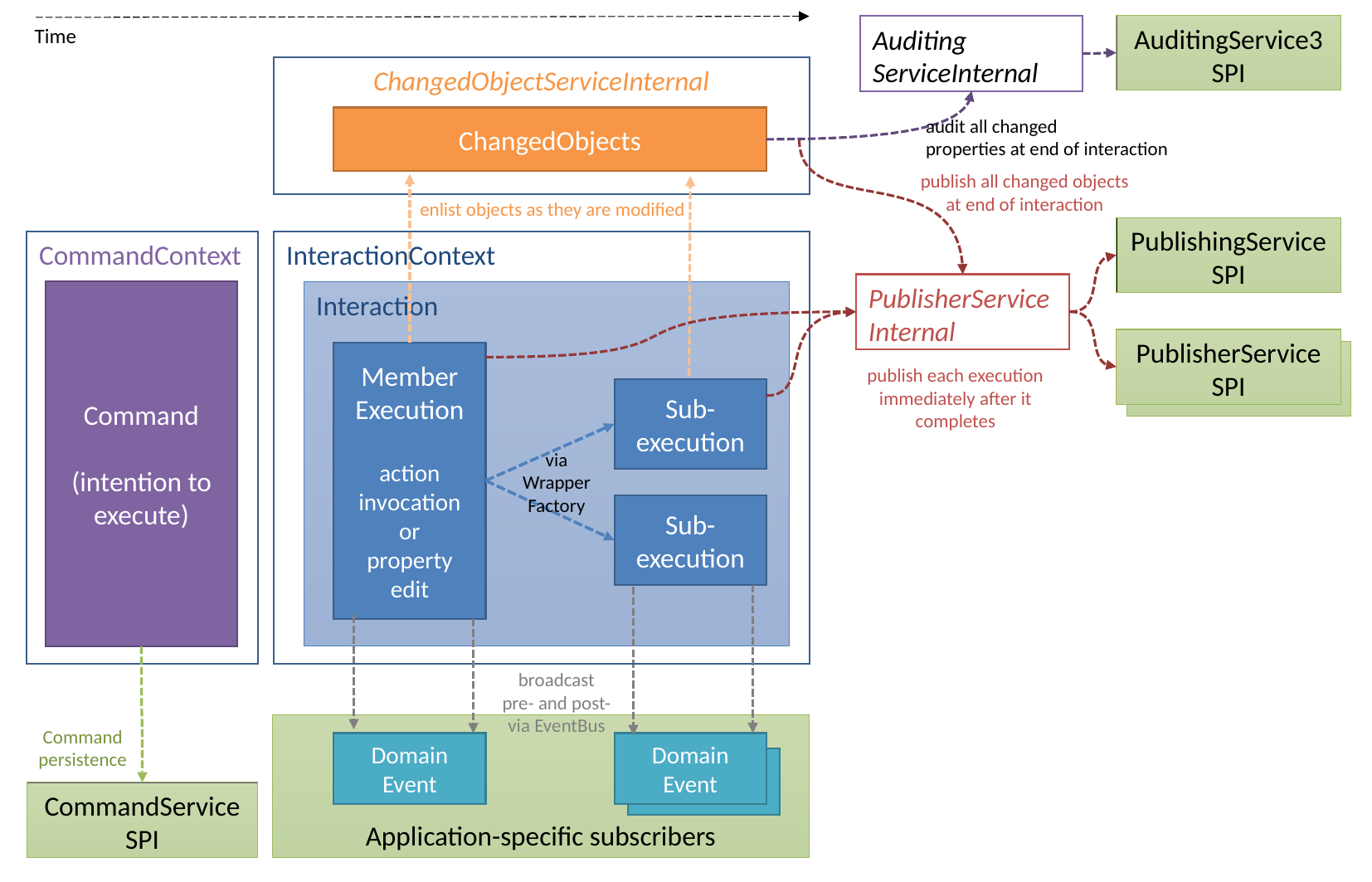

AuditingService3
SPI
Auditing
ServiceInternal
Time
ChangedObjectServiceInternal
ChangedObjects
audit all changed
properties at end of interaction
publish all changed objects
at end of interaction
enlist objects as they are modified
PublishingService
SPI
CommandContext
InteractionContext
PublisherService
Internal
Command

(intention to execute)
Interaction
PublisherService
SPI

Member
Execution
action invocation or
property edit
publish each execution
immediately after it
completes
Sub-execution
via
Wrapper
Factory
Sub-execution
broadcast
pre- and post-
via EventBus
Application-specific subscribers
Command
persistence
Domain
Event
Domain
Event

CommandService
SPI